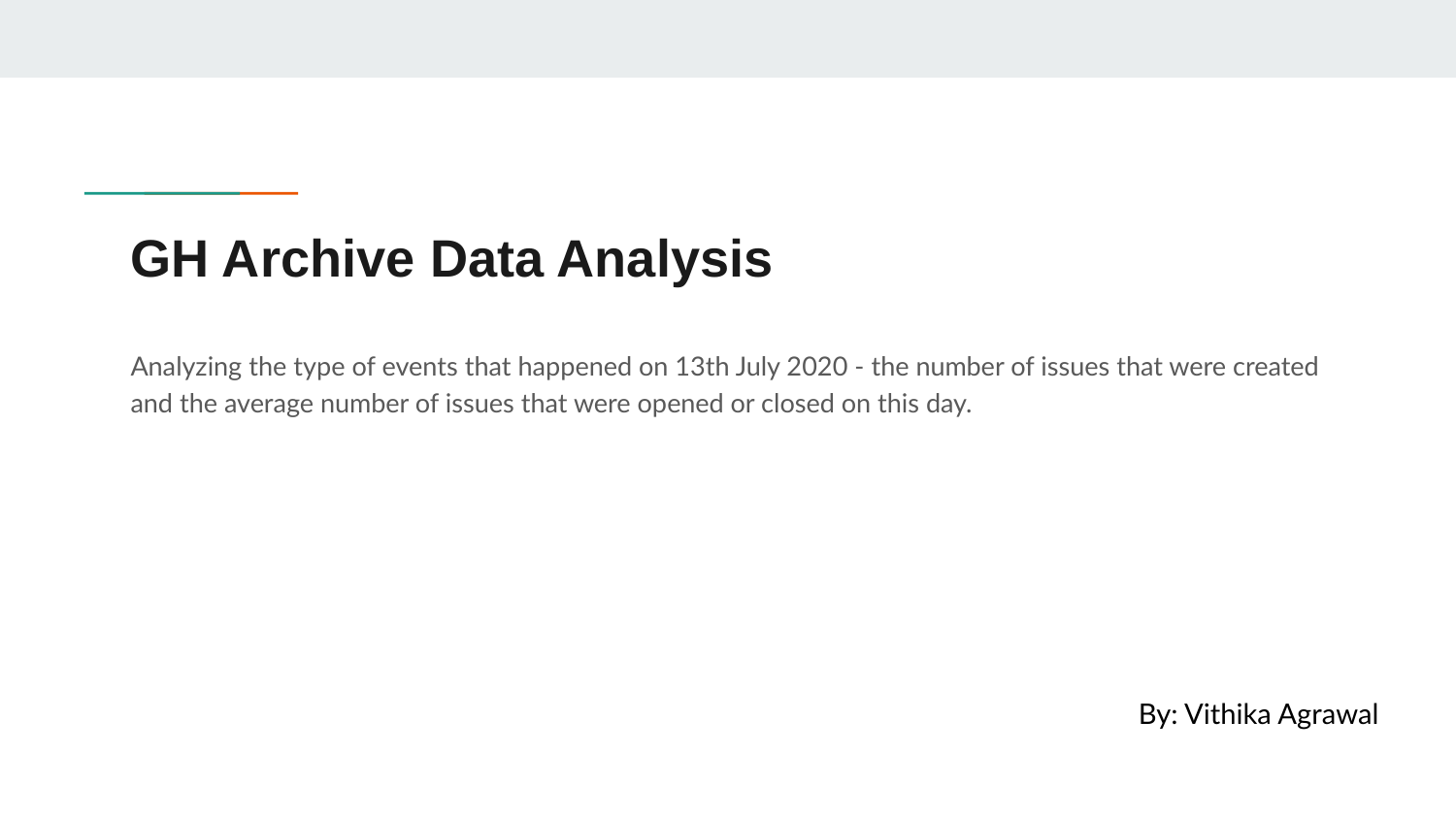

# GH Archive Data Analysis
Analyzing the type of events that happened on 13th July 2020 - the number of issues that were created and the average number of issues that were opened or closed on this day.
By: Vithika Agrawal